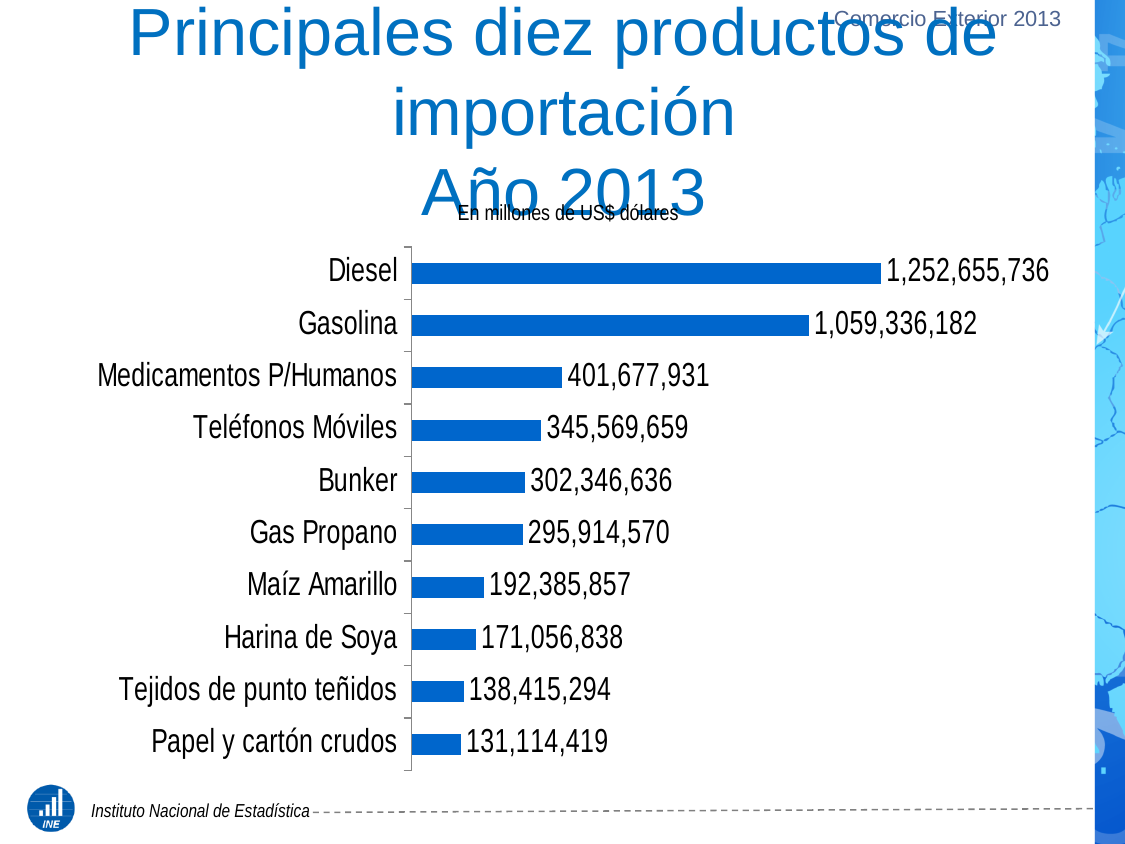

# Principales diez productos de importación Año 2013
En millones de US$ dólares

### Chart

| Category |  |
|---|---|
| Diesel | 1252655736.0 |
| Gasolina | 1059336182.0 |
| Medicamentos P/Humanos | 401677931.0 |
| Teléfonos Móviles | 345569659.0 |
| Bunker | 302346636.0 |
| Gas Propano | 295914570.0 |
| Maíz Amarillo | 192385857.0 |
| Harina de Soya | 171056838.0 |
| Tejidos de punto teñidos | 138415294.0 |
| Papel y cartón crudos | 131114419.0 |